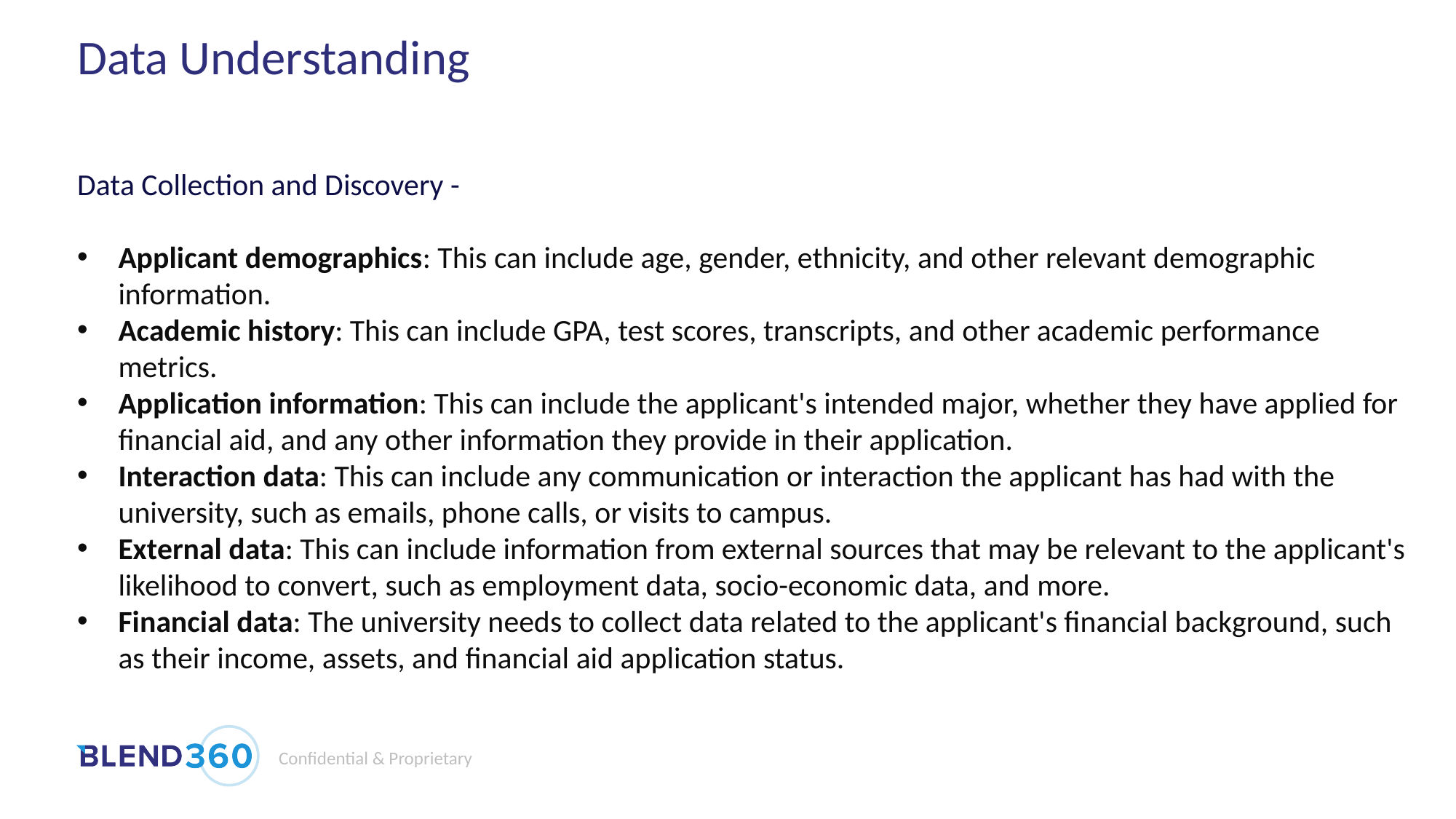

# Data Understanding
Data Collection and Discovery -

Applicant demographics: This can include age, gender, ethnicity, and other relevant demographic information.
Academic history: This can include GPA, test scores, transcripts, and other academic performance metrics.
Application information: This can include the applicant's intended major, whether they have applied for financial aid, and any other information they provide in their application.
Interaction data: This can include any communication or interaction the applicant has had with the university, such as emails, phone calls, or visits to campus.
External data: This can include information from external sources that may be relevant to the applicant's likelihood to convert, such as employment data, socio-economic data, and more.
Financial data: The university needs to collect data related to the applicant's financial background, such as their income, assets, and financial aid application status.